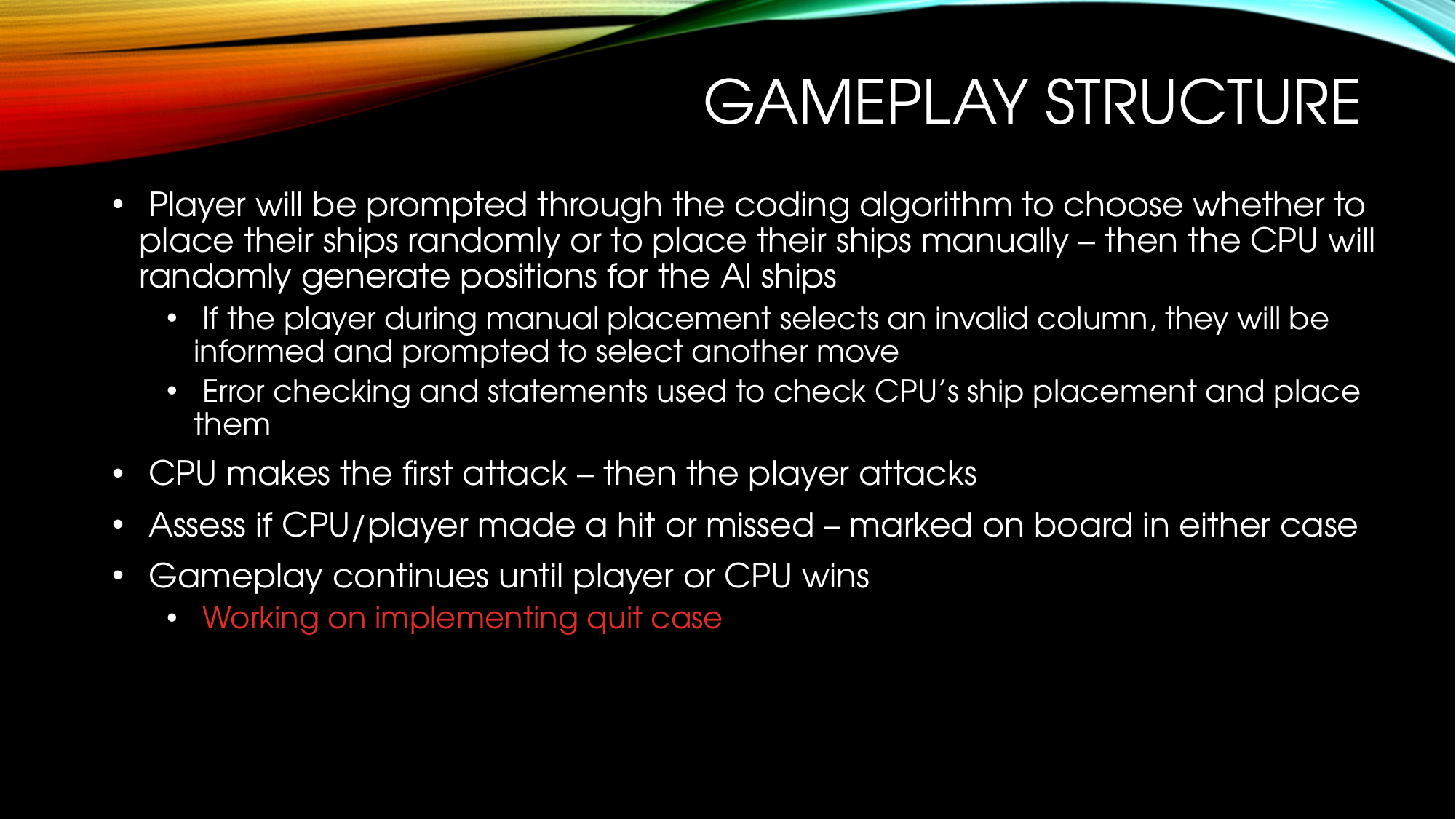

# GAMEPLAY STRUCTURE
 Player will be prompted through the coding algorithm to choose whether to place their ships randomly or to place their ships manually – then the CPU will randomly generate positions for the AI ships
 If the player during manual placement selects an invalid column, they will be informed and prompted to select another move
 Error checking and statements used to check CPU’s ship placement and place them
 CPU makes the first attack – then the player attacks
 Assess if CPU/player made a hit or missed – marked on board in either case
 Gameplay continues until player or CPU wins
 Working on implementing quit case